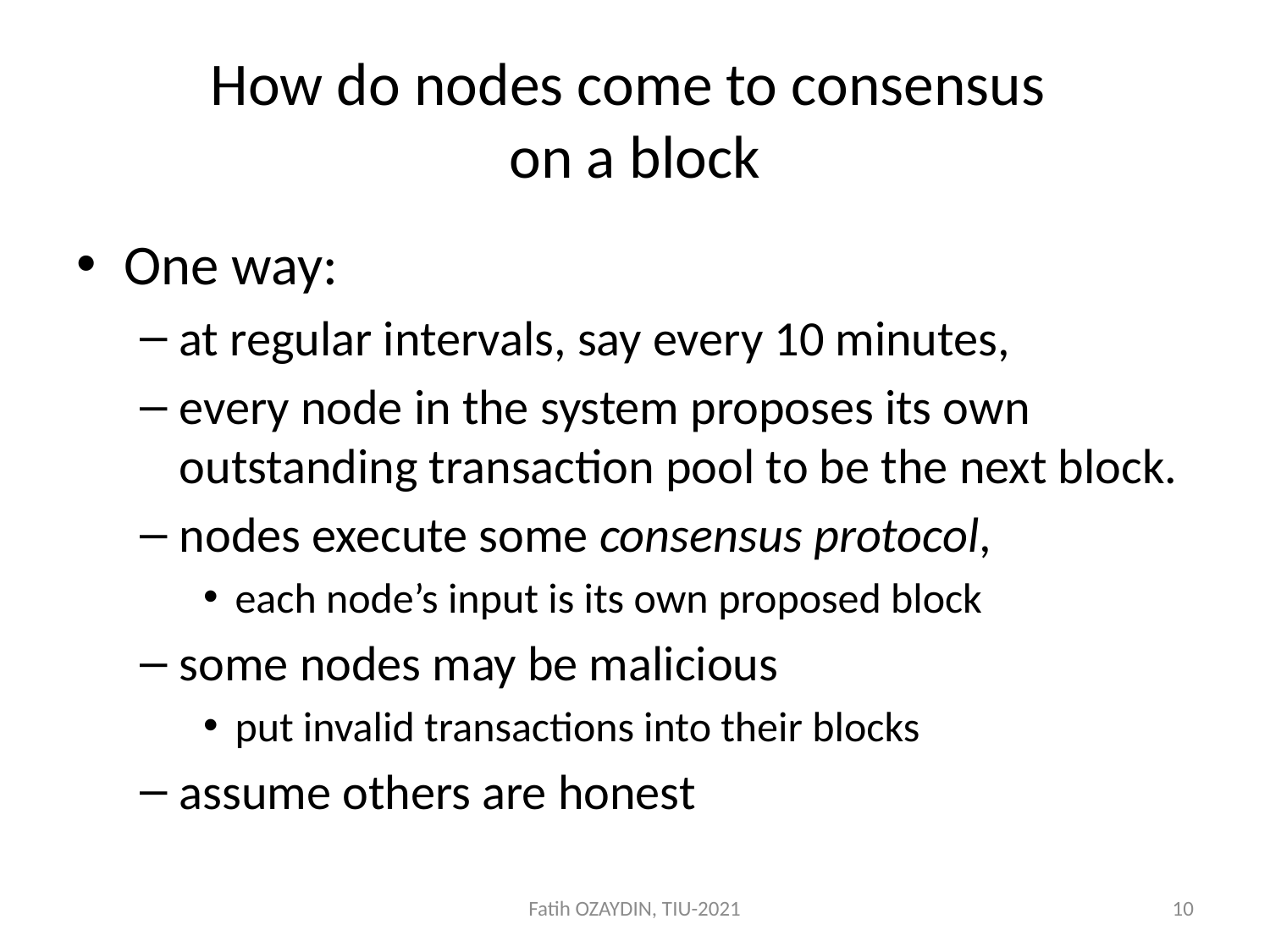

# How do nodes come to consensus on a block
One way:
at regular intervals, say every 10 minutes,
every node in the system proposes its own outstanding transaction pool to be the next block.
nodes execute some consensus protocol,
each node’s input is its own proposed block
some nodes may be malicious
put invalid transactions into their blocks
assume others are honest
Fatih OZAYDIN, TIU-2021
10